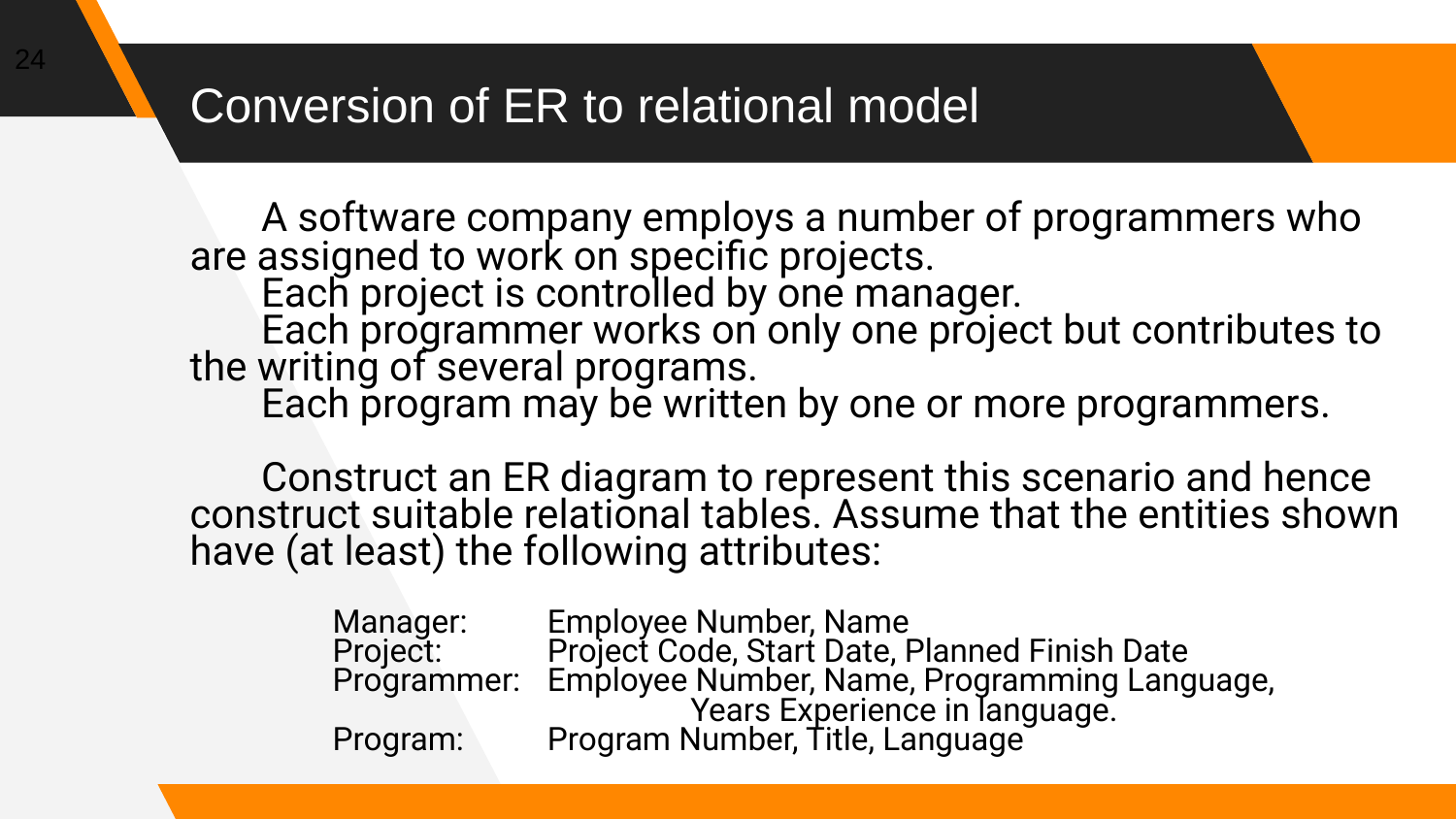

24
# Conversion of ER to relational model
	A software company employs a number of programmers who are assigned to work on specific projects.
	Each project is controlled by one manager.
	Each programmer works on only one project but contributes to the writing of several programs.
	Each program may be written by one or more programmers.

	Construct an ER diagram to represent this scenario and hence construct suitable relational tables. Assume that the entities shown have (at least) the following attributes:

		Manager:		Employee Number, Name
		Project:		Project Code, Start Date, Planned Finish Date
		Programmer:	Employee Number, Name, Programming Language,
							Years Experience in language.
		Program:		Program Number, Title, Language